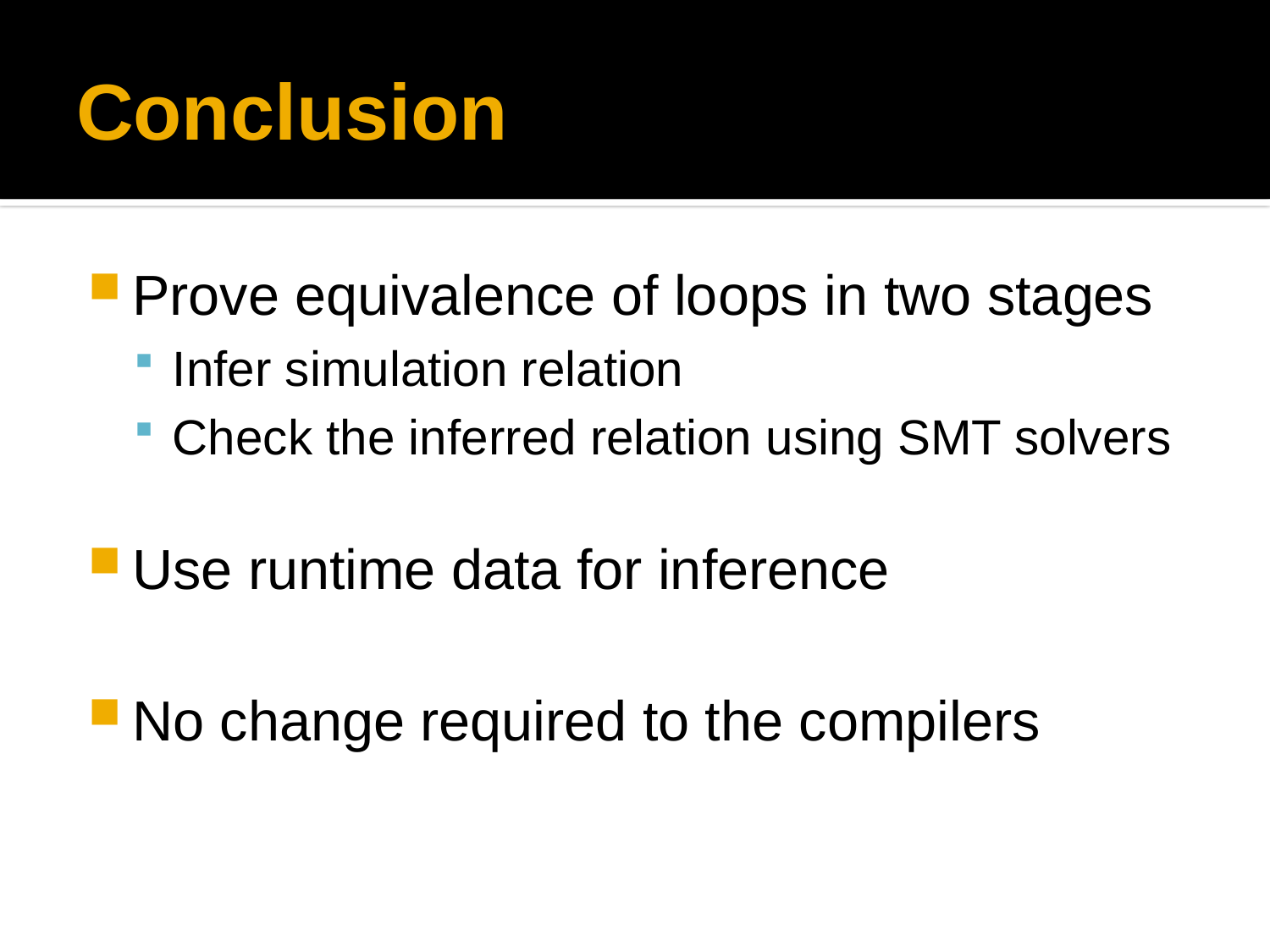

# Conclusion
Prove equivalence of loops in two stages
Infer simulation relation
Check the inferred relation using SMT solvers

Use runtime data for inference

No change required to the compilers